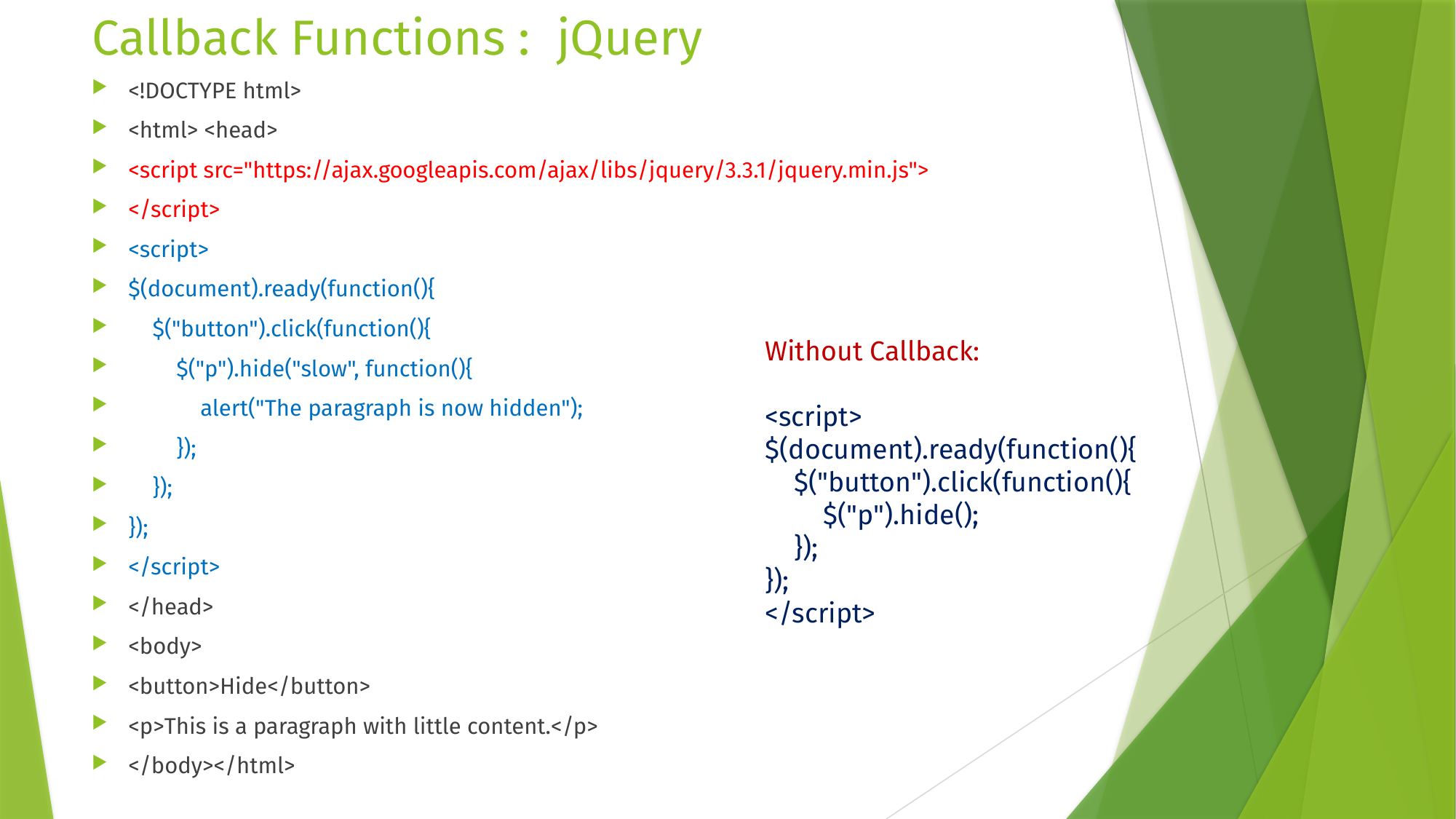

# Callback Functions :  jQuery
<!DOCTYPE html>
<html> <head>
<script src="https://ajax.googleapis.com/ajax/libs/jquery/3.3.1/jquery.min.js">
</script>
<script>
$(document).ready(function(){
    $("button").click(function(){
        $("p").hide("slow", function(){
            alert("The paragraph is now hidden");
        });
    });
});
</script>
</head>
<body>
<button>Hide</button>
<p>This is a paragraph with little content.</p>
</body></html>
Without Callback:

<script>
$(document).ready(function(){
    $("button").click(function(){
        $("p").hide();
    });
});
</script>